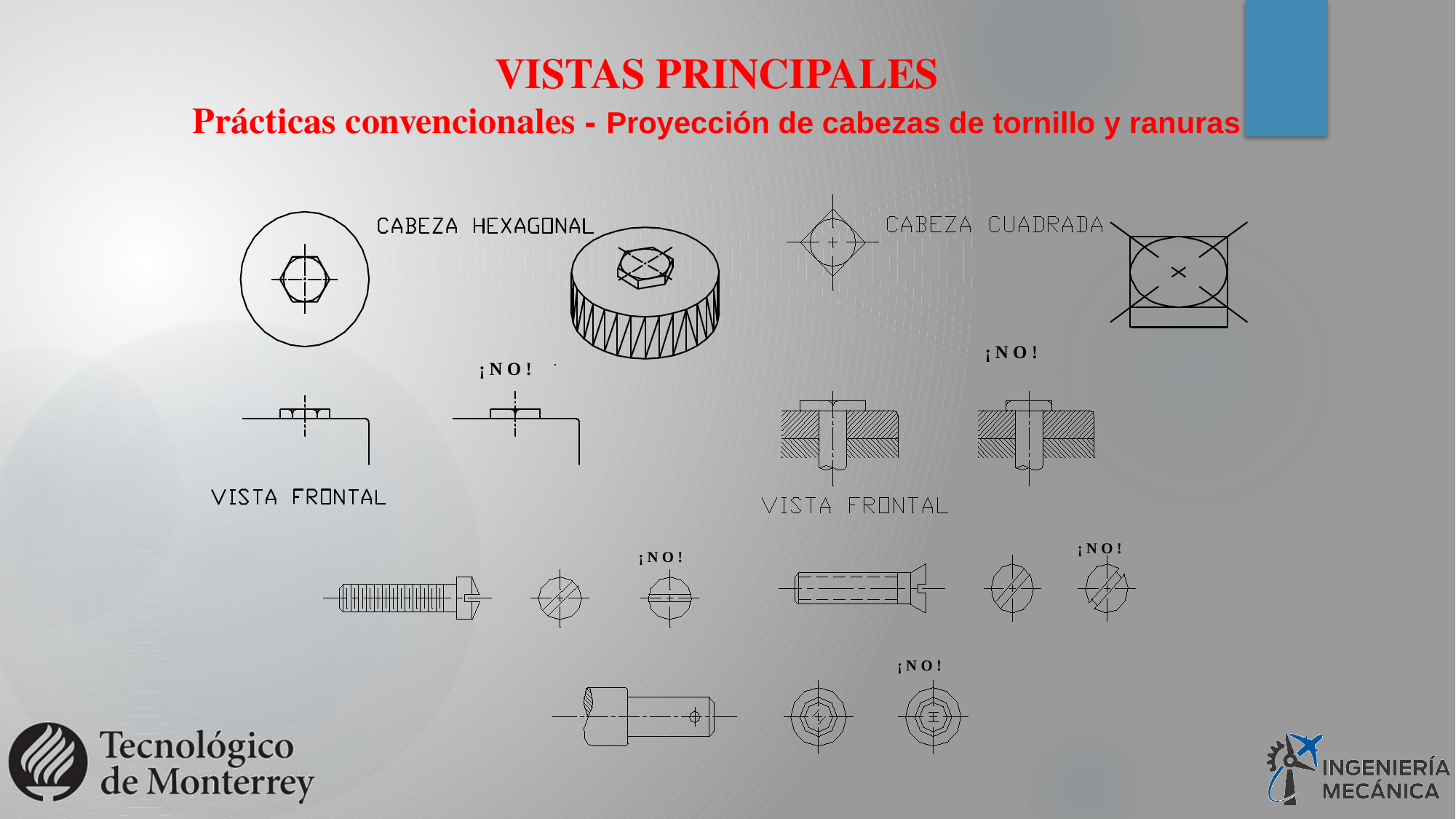

VISTAS PRINCIPALES
Prácticas convencionales - Proyección de cabezas de tornillo y ranuras

¡ N O !

¡ N O !

¡ N O !

¡ N O !

¡ N O !